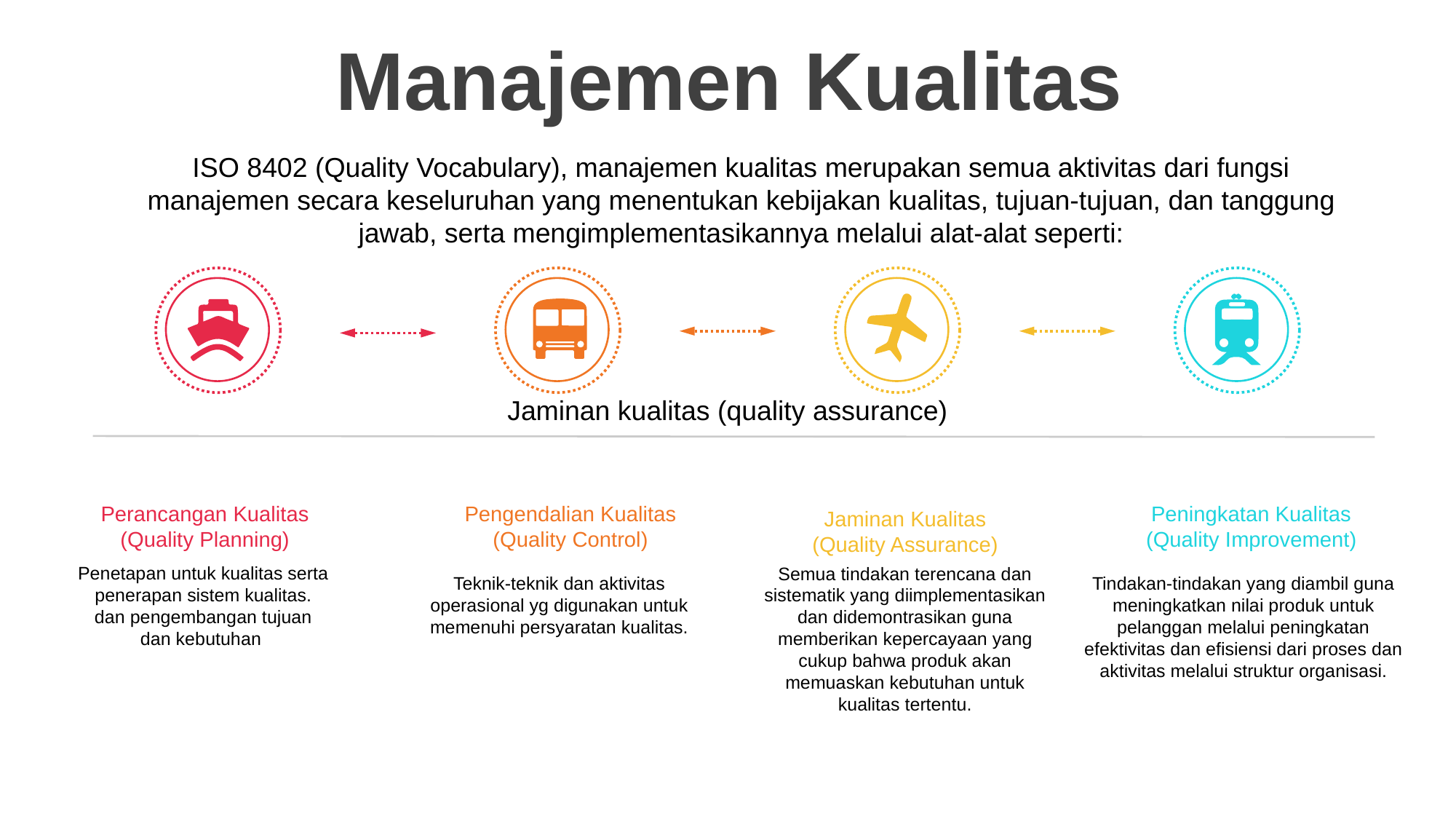

Manajemen Kualitas
ISO 8402 (Quality Vocabulary), manajemen kualitas merupakan semua aktivitas dari fungsi manajemen secara keseluruhan yang menentukan kebijakan kualitas, tujuan-tujuan, dan tanggung jawab, serta mengimplementasikannya melalui alat-alat seperti:

Jaminan kualitas (quality assurance)
Perancangan Kualitas (Quality Planning)

Pengendalian Kualitas (Quality Control)
Peningkatan Kualitas (Quality Improvement)
Jaminan Kualitas (Quality Assurance)
Penetapan untuk kualitas serta penerapan sistem kualitas. dan pengembangan tujuan dan kebutuhan
Semua tindakan terencana dan sistematik yang diimplementasikan dan didemontrasikan guna memberikan kepercayaan yang cukup bahwa produk akan memuaskan kebutuhan untuk kualitas tertentu.
Teknik-teknik dan aktivitas operasional yg digunakan untuk memenuhi persyaratan kualitas.
Tindakan-tindakan yang diambil guna meningkatkan nilai produk untuk pelanggan melalui peningkatan efektivitas dan efisiensi dari proses dan aktivitas melalui struktur organisasi.